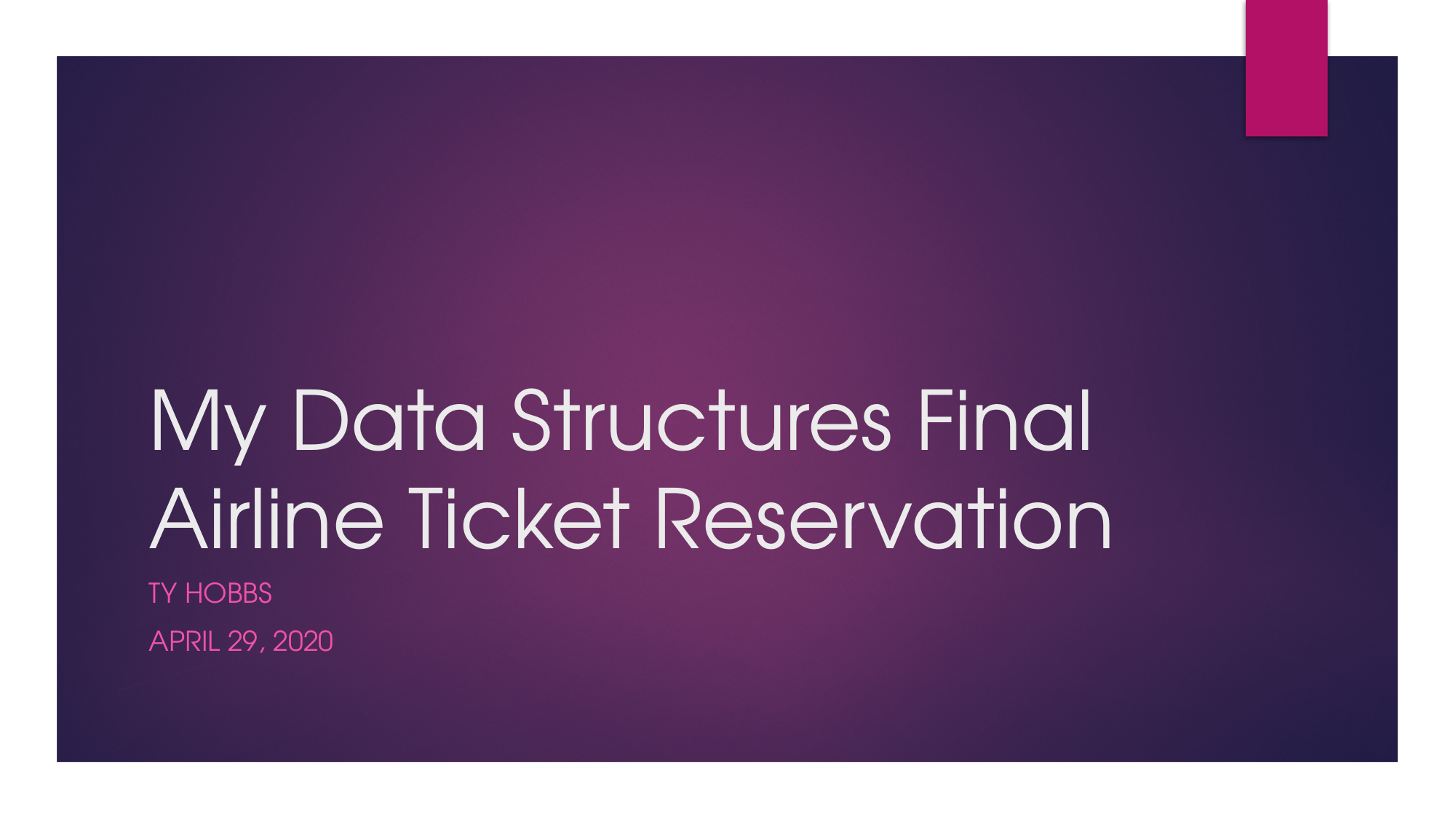

# My Data Structures Final Airline Ticket Reservation
Ty hobbs
April 29, 2020